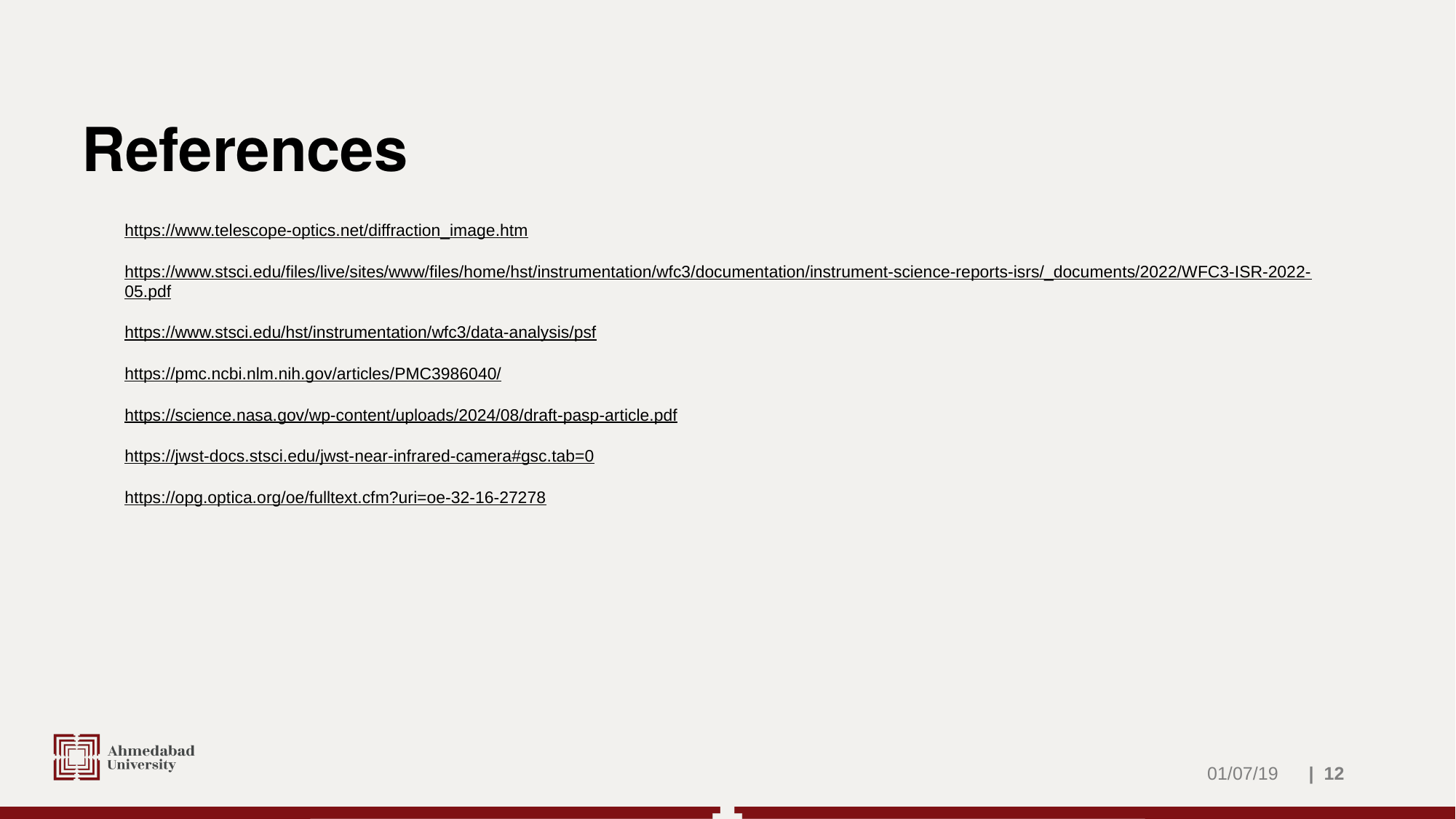

# References
https://www.telescope-optics.net/diffraction_image.htm
https://www.stsci.edu/files/live/sites/www/files/home/hst/instrumentation/wfc3/documentation/instrument-science-reports-isrs/_documents/2022/WFC3-ISR-2022-05.pdf
https://www.stsci.edu/hst/instrumentation/wfc3/data-analysis/psf
https://pmc.ncbi.nlm.nih.gov/articles/PMC3986040/
https://science.nasa.gov/wp-content/uploads/2024/08/draft-pasp-article.pdf
https://jwst-docs.stsci.edu/jwst-near-infrared-camera#gsc.tab=0
https://opg.optica.org/oe/fulltext.cfm?uri=oe-32-16-27278

01/07/19
|  12